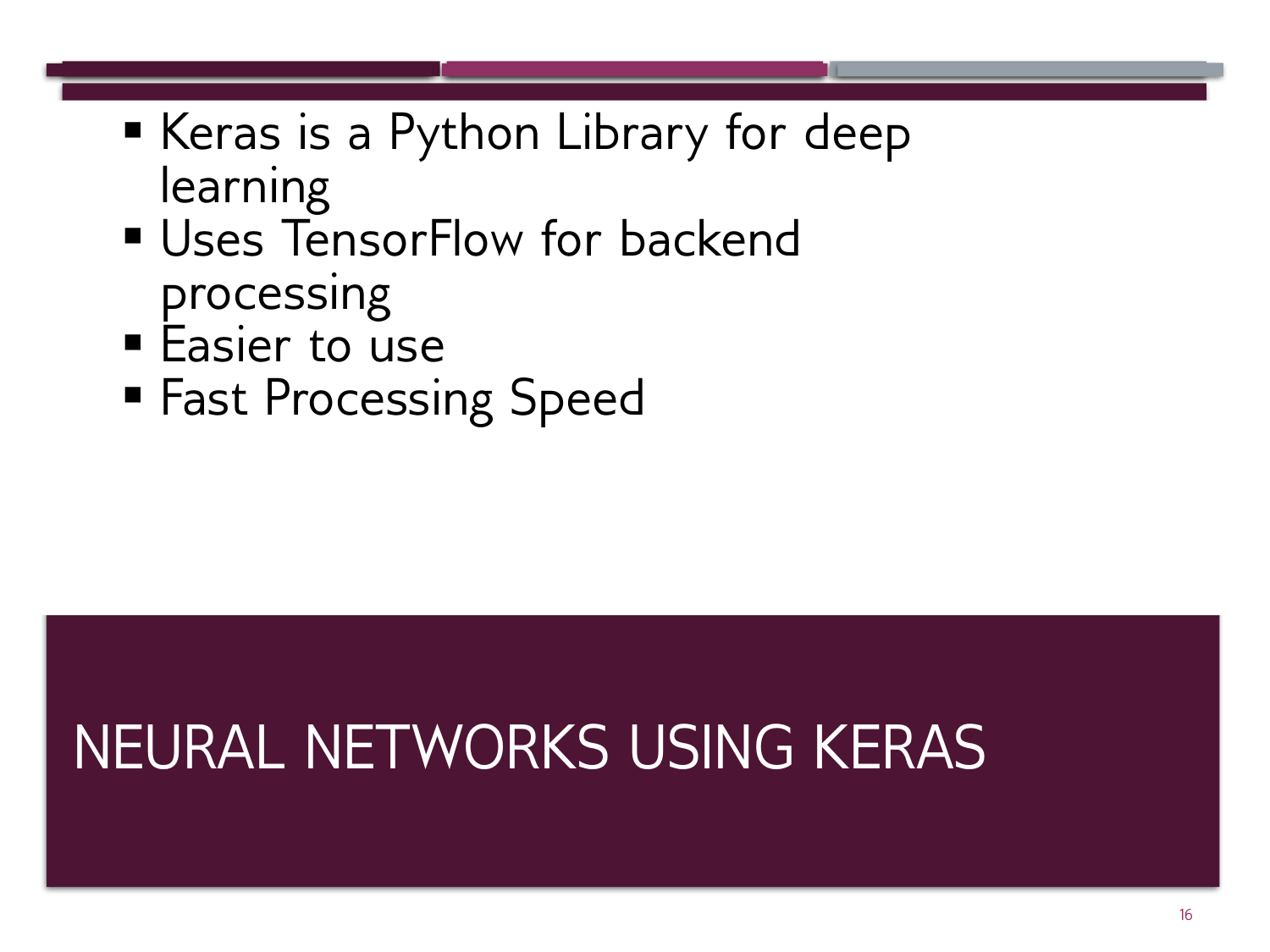

| Keras is a Python Library for deep learning Uses TensorFlow for backend processing Easier to use Fast Processing Speed |  |
| --- | --- |
|  |  |

# Neural Networks using keras
16